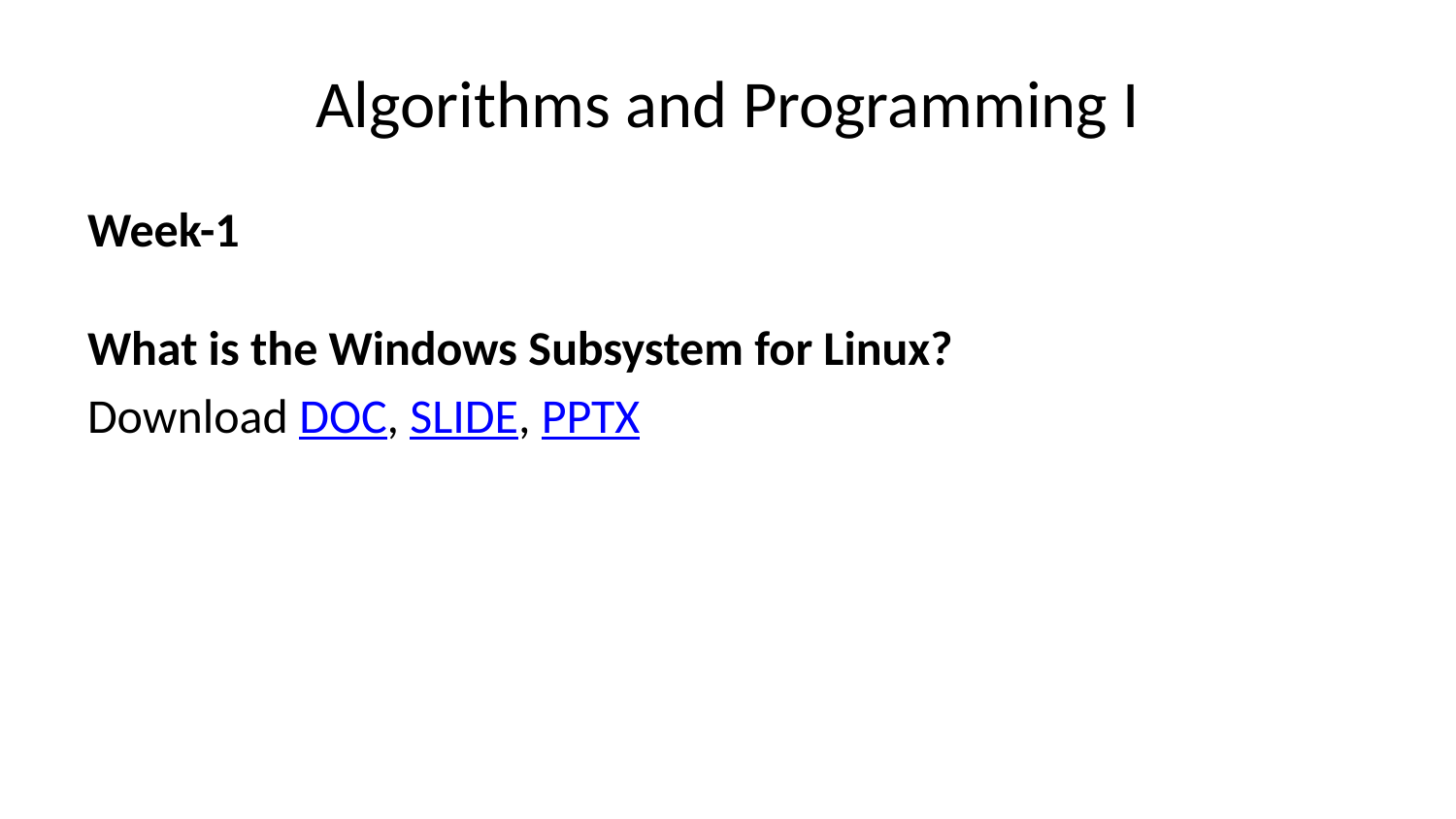

# Algorithms and Programming I
Week-1
What is the Windows Subsystem for Linux?
Download DOC, SLIDE, PPTX